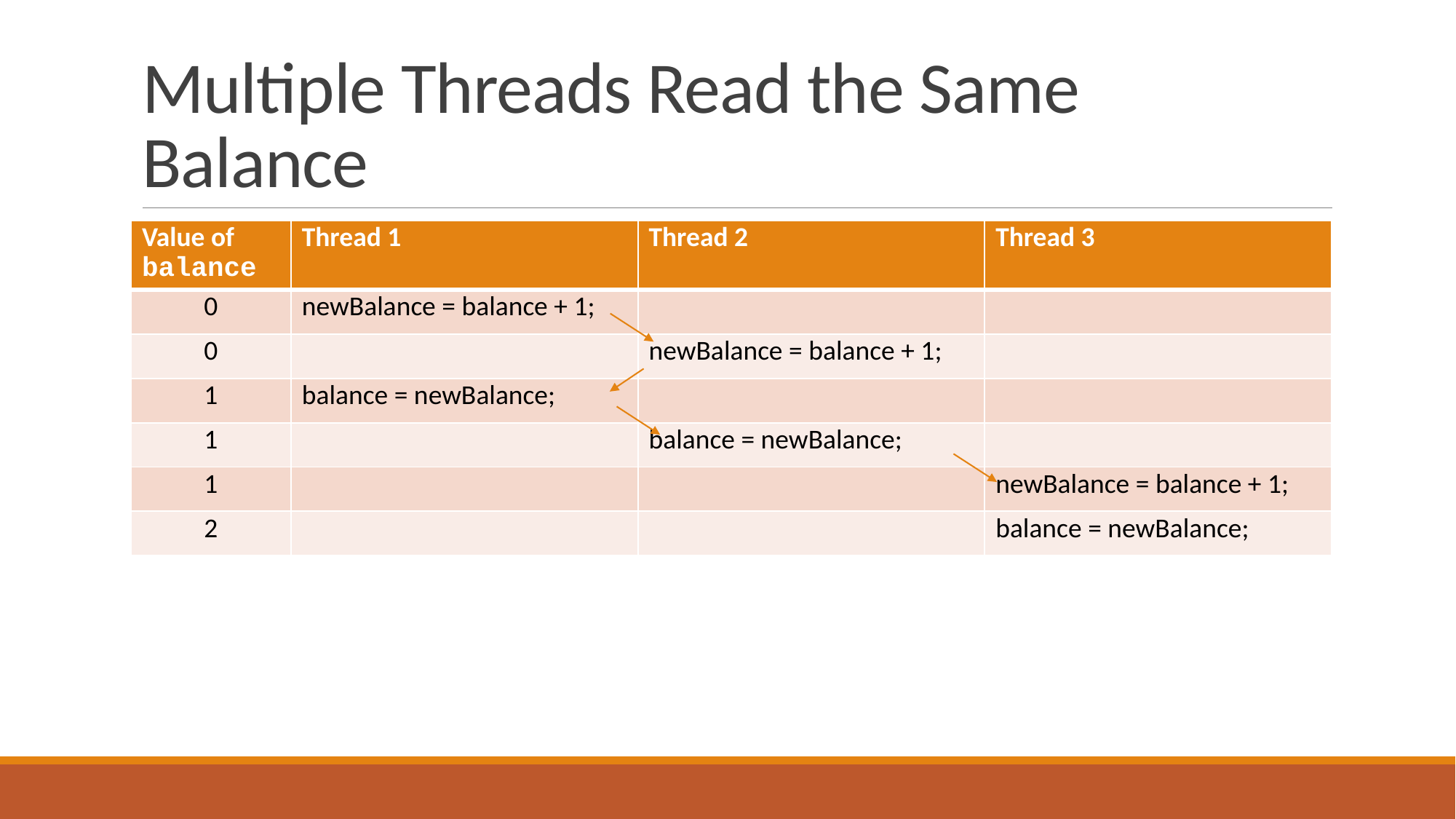

# Multiple Threads Read the Same Balance
| Value of balance | Thread 1 | Thread 2 | Thread 3 |
| --- | --- | --- | --- |
| 0 | newBalance = balance + 1; |  |  |
| 0 |  | newBalance = balance + 1; |  |
| 1 | balance = newBalance; |  |  |
| 1 |  | balance = newBalance; |  |
| 1 |  |  | newBalance = balance + 1; |
| 2 |  |  | balance = newBalance; |